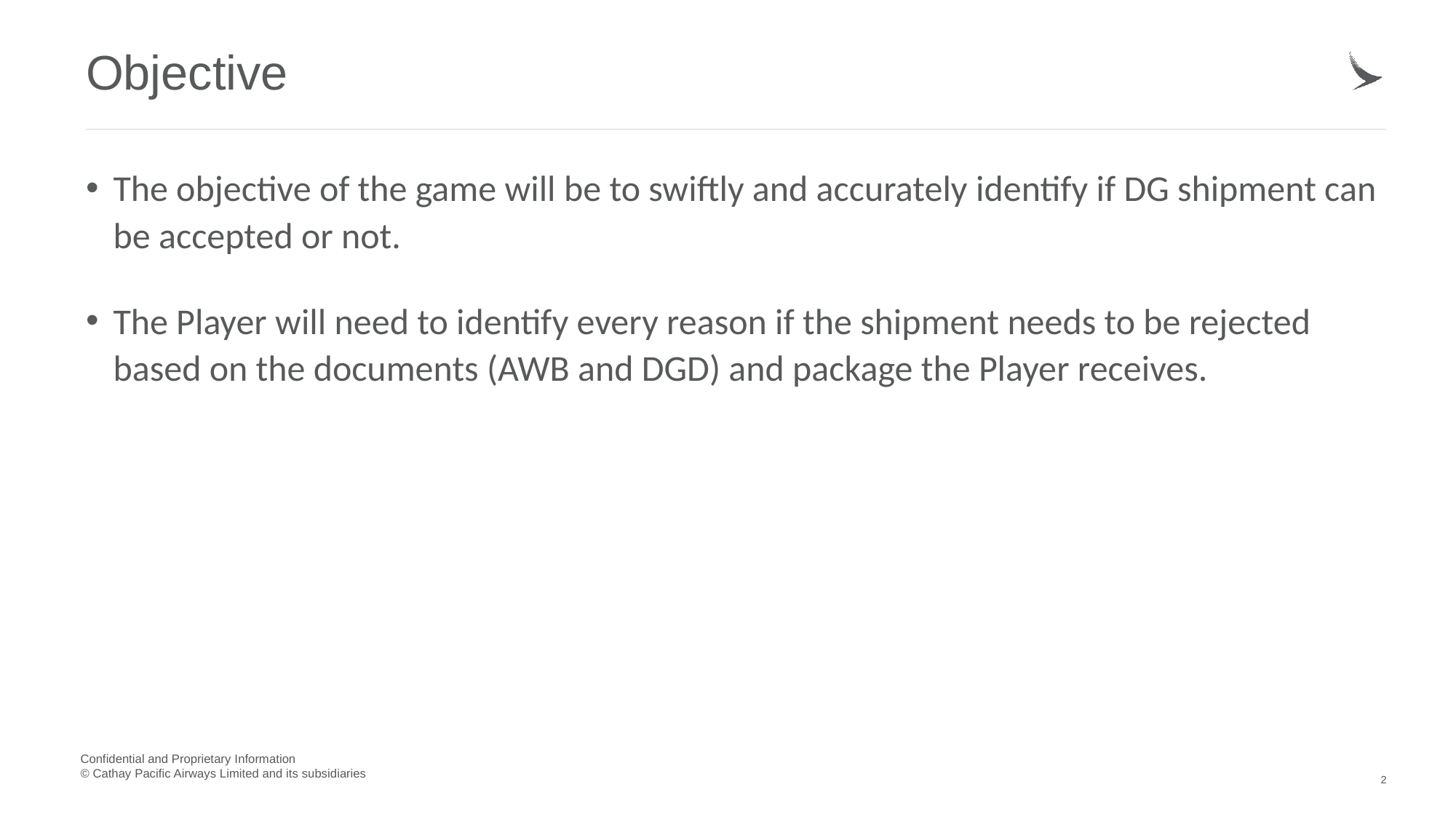

# Objective
The objective of the game will be to swiftly and accurately identify if DG shipment can be accepted or not.
The Player will need to identify every reason if the shipment needs to be rejected based on the documents (AWB and DGD) and package the Player receives.

2